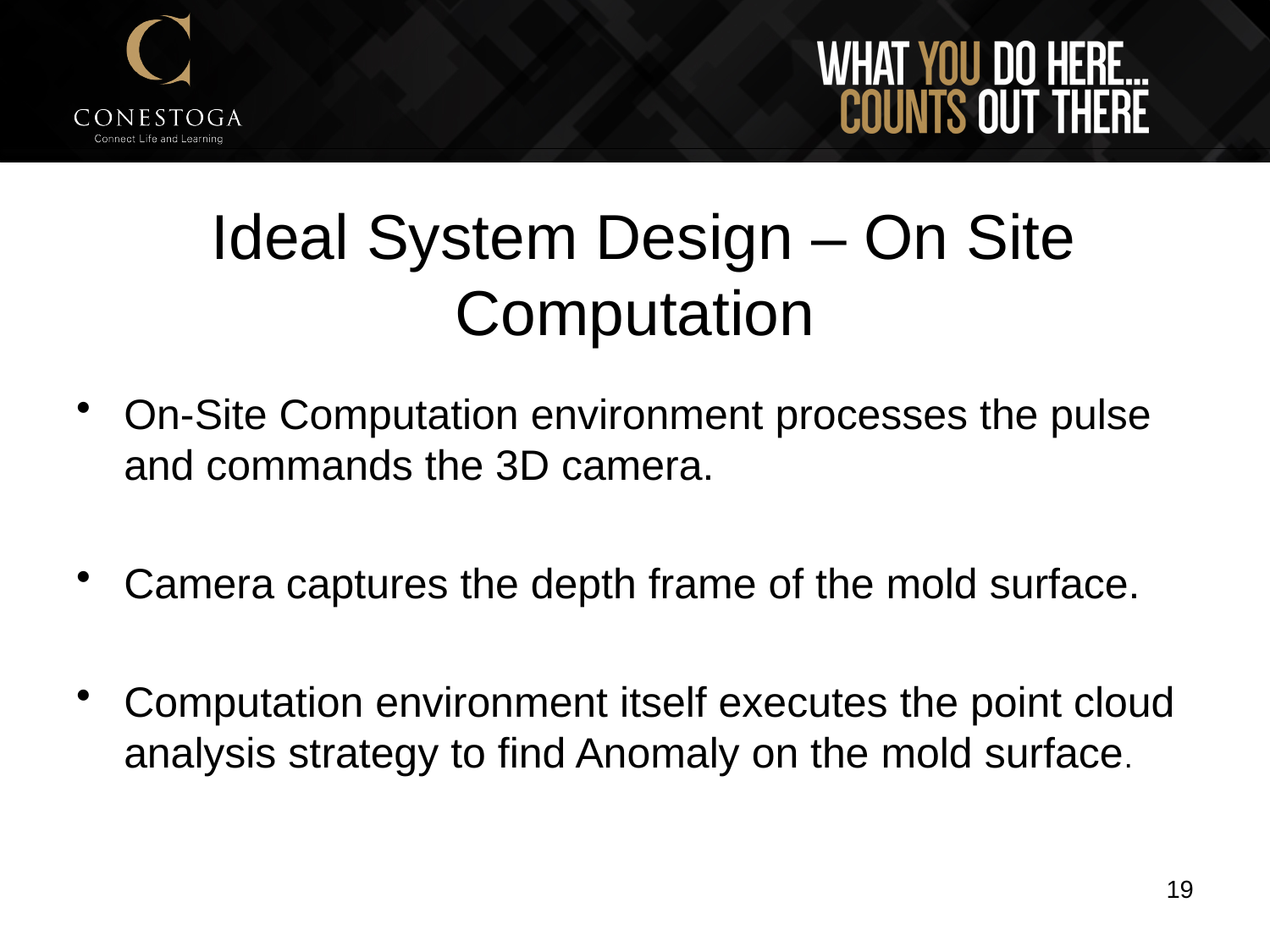

# Ideal System Design – On Site Computation
On-Site Computation environment processes the pulse and commands the 3D camera.

Camera captures the depth frame of the mold surface.

Computation environment itself executes the point cloud analysis strategy to find Anomaly on the mold surface.
19